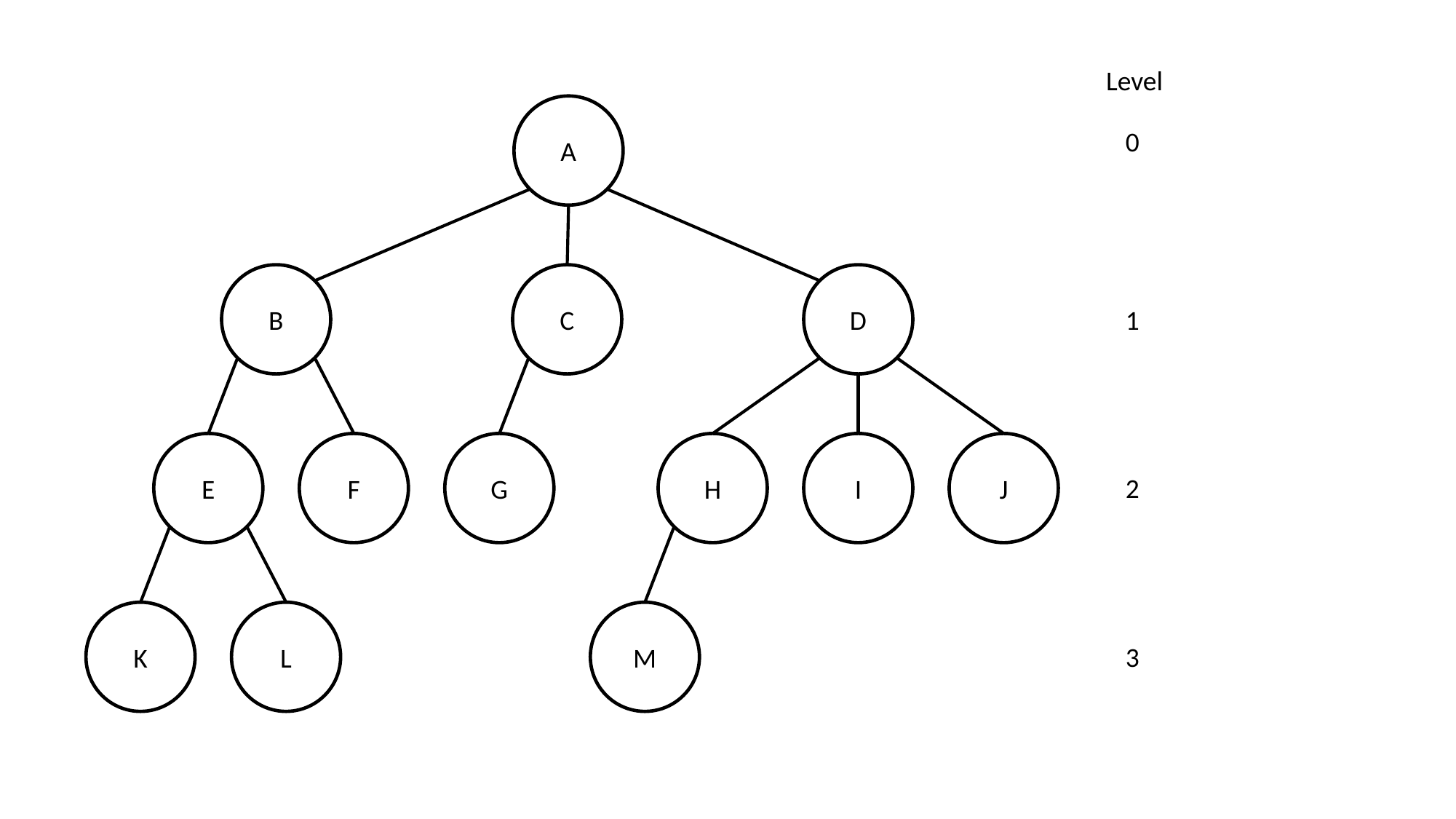

Level
A
0
B
C
D
1
E
F
G
H
I
J
2
K
L
M
3